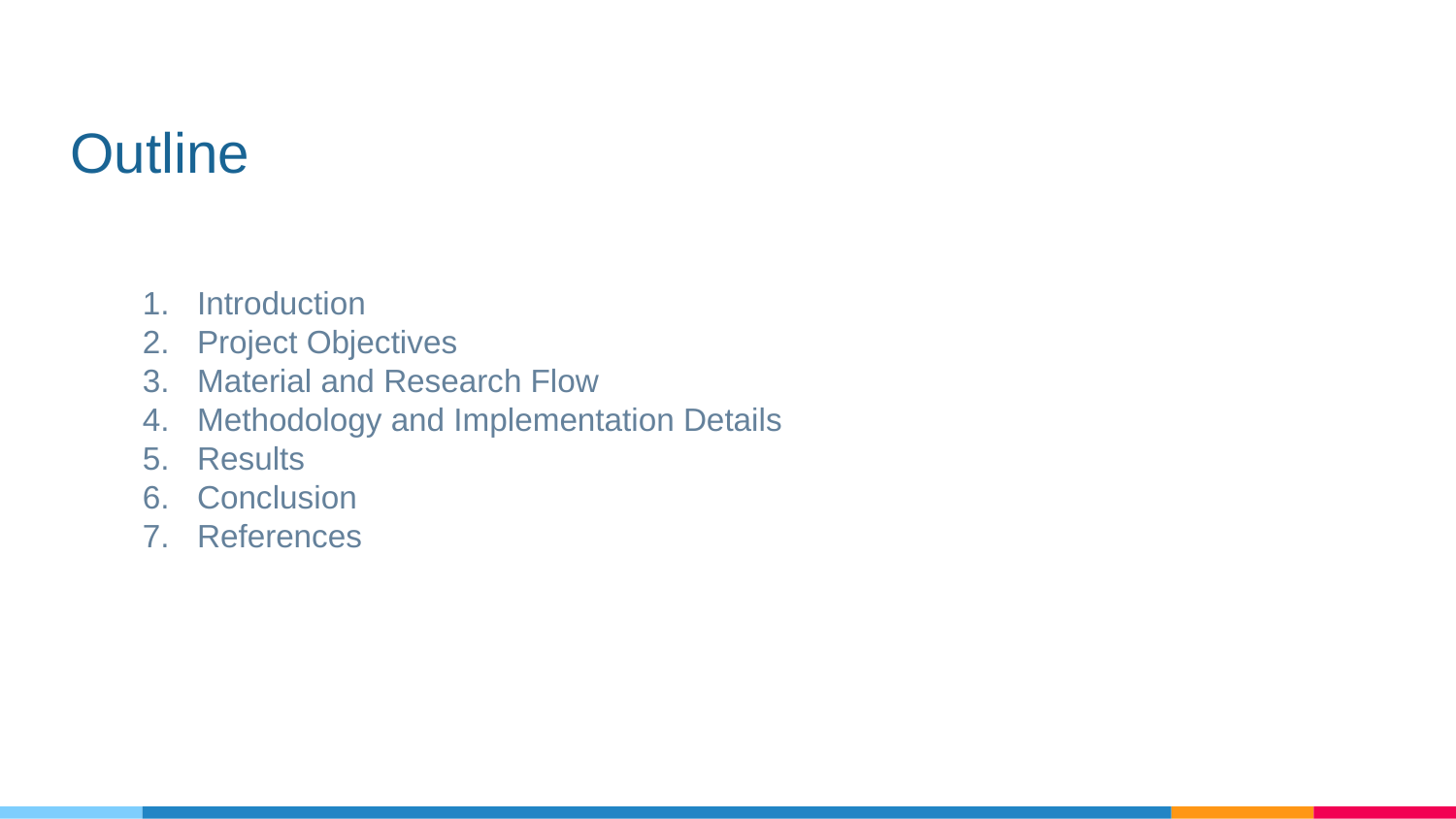

# Outline
Introduction
Project Objectives
Material and Research Flow
Methodology and Implementation Details
Results
Conclusion
References